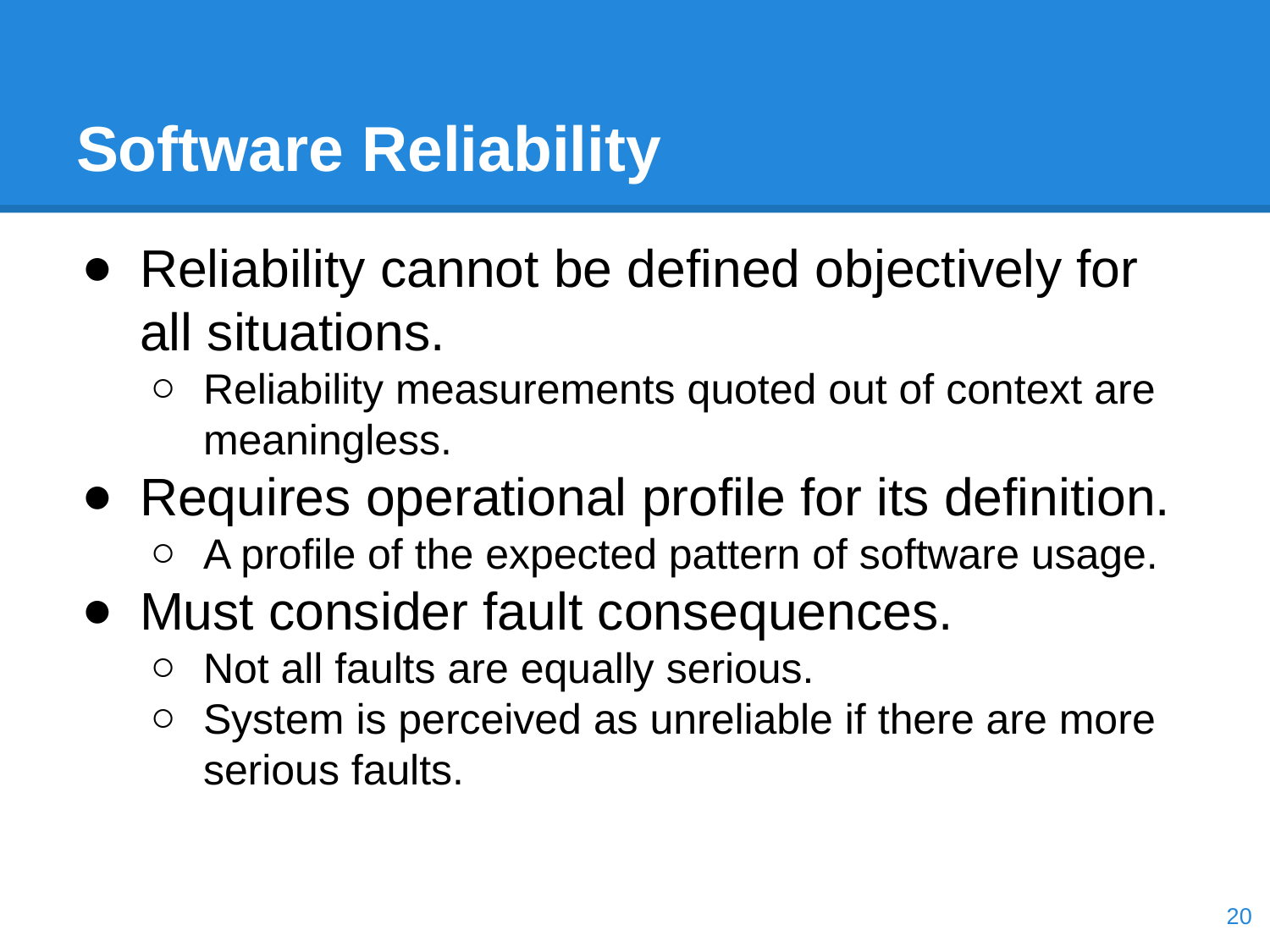

# Software Reliability
Reliability cannot be defined objectively for all situations.
Reliability measurements quoted out of context are meaningless.
Requires operational profile for its definition.
A profile of the expected pattern of software usage.
Must consider fault consequences.
Not all faults are equally serious.
System is perceived as unreliable if there are more serious faults.
20